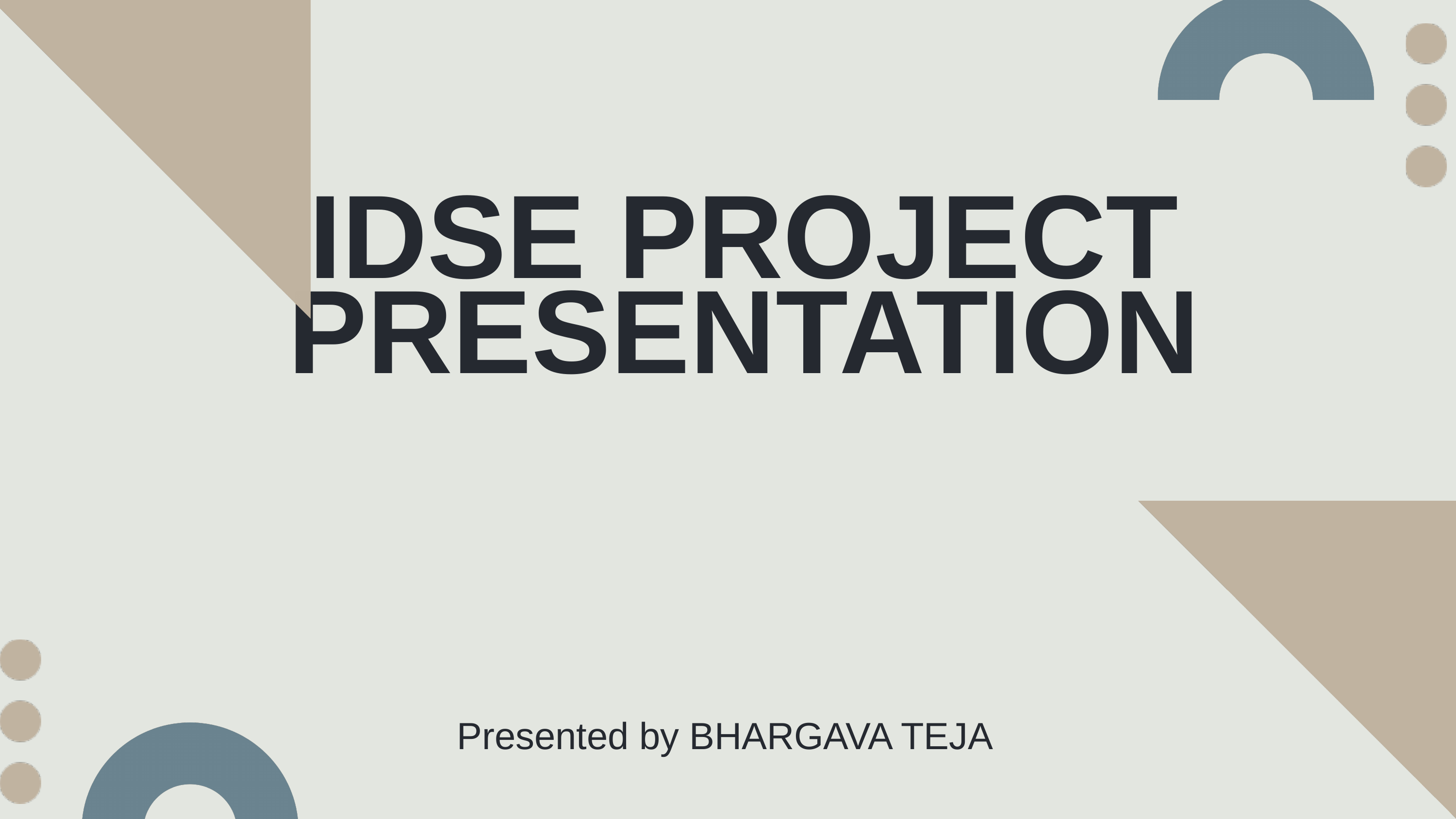

IDSE PROJECT PRESENTATION

Presented by BHARGAVA TEJA